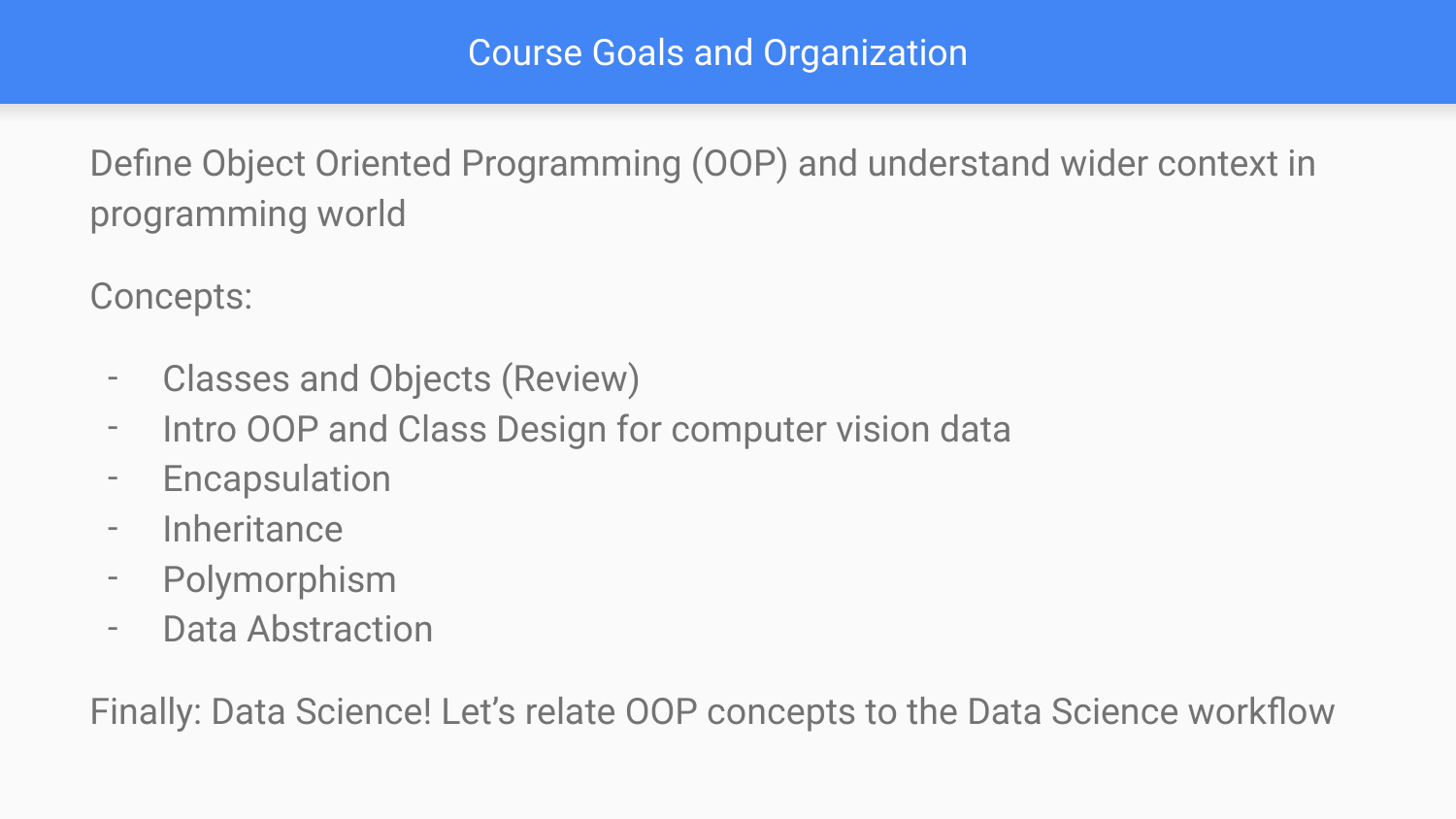

# Course Goals and Organization
Define Object Oriented Programming (OOP) and understand wider context in programming world
Concepts:
Classes and Objects (Review)
Intro OOP and Class Design for computer vision data
Encapsulation
Inheritance
Polymorphism
Data Abstraction
Finally: Data Science! Let’s relate OOP concepts to the Data Science workflow